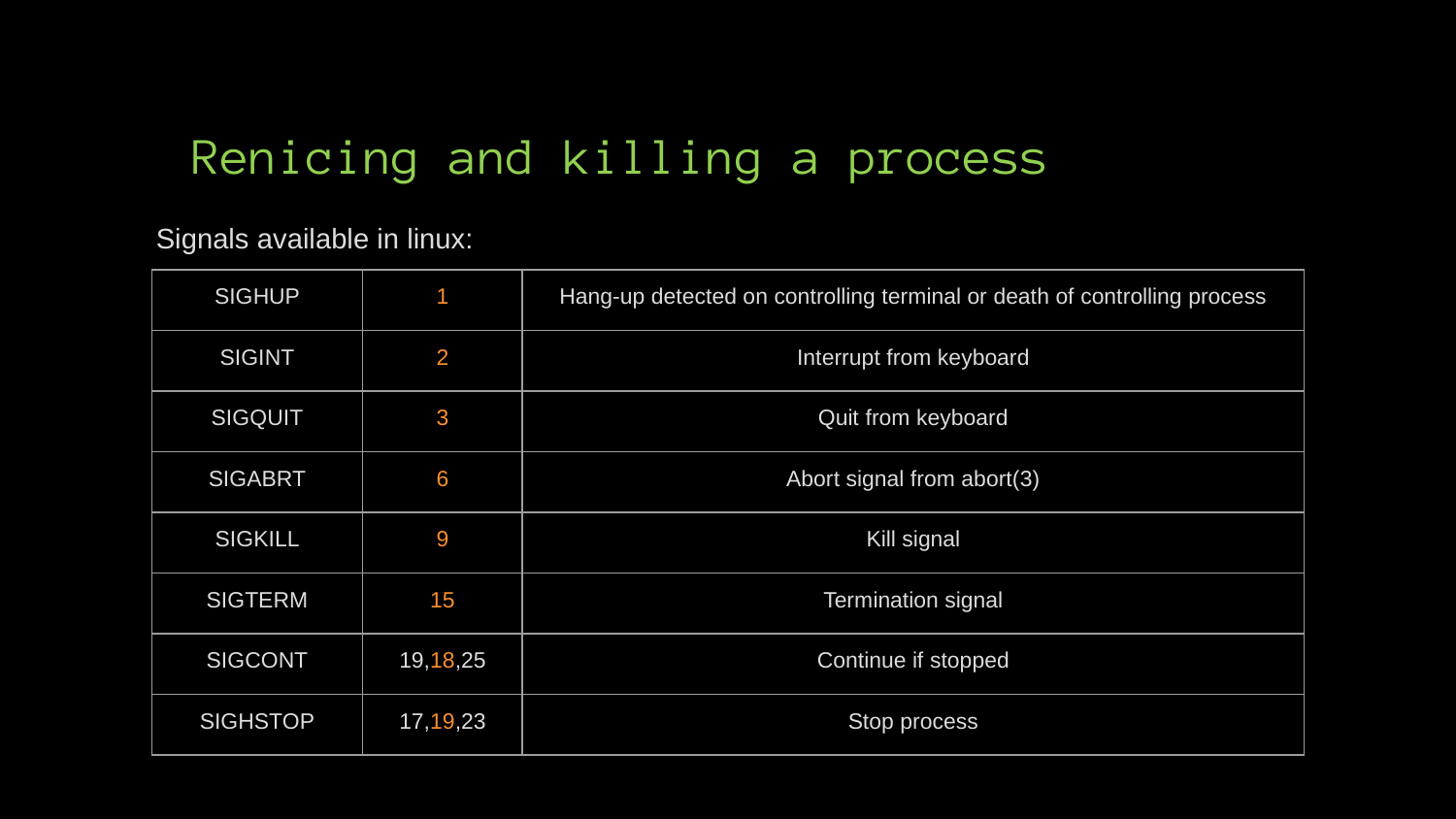

# Renicing and killing a process
Signals available in linux:
| SIGHUP | 1 | Hang-up detected on controlling terminal or death of controlling process |
| --- | --- | --- |
| SIGINT | 2 | Interrupt from keyboard |
| SIGQUIT | 3 | Quit from keyboard |
| SIGABRT | 6 | Abort signal from abort(3) |
| SIGKILL | 9 | Kill signal |
| SIGTERM | 15 | Termination signal |
| SIGCONT | 19,18,25 | Continue if stopped |
| SIGHSTOP | 17,19,23 | Stop process |